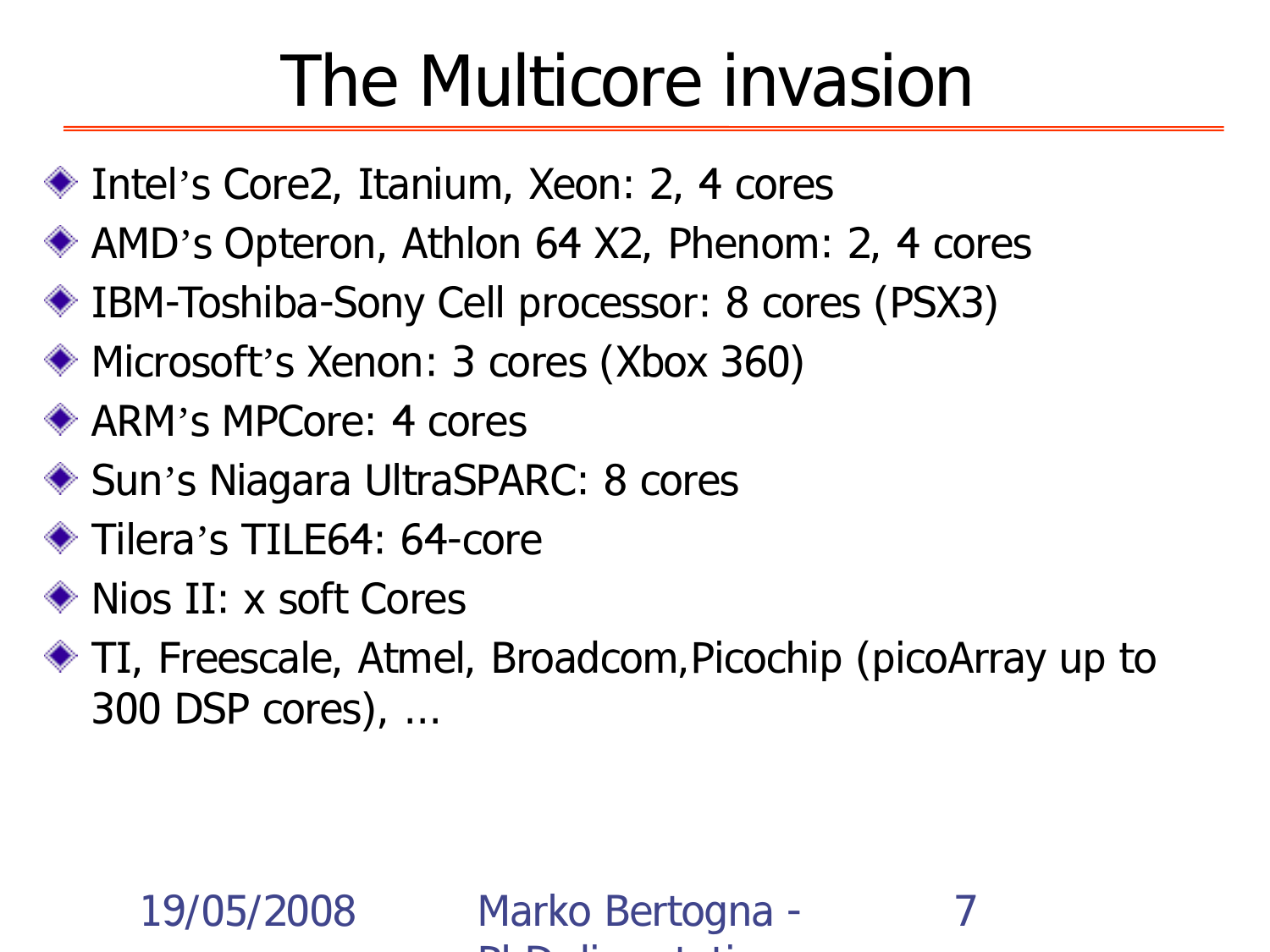

# The Multicore invasion
Intel’s Core2, Itanium, Xeon: 2, 4 cores
AMD’s Opteron, Athlon 64 X2, Phenom: 2, 4 cores
IBM-Toshiba-Sony Cell processor: 8 cores (PSX3)
Microsoft’s Xenon: 3 cores (Xbox 360)
ARM’s MPCore: 4 cores
Sun’s Niagara UltraSPARC: 8 cores
Tilera’s TILE64: 64-core
Nios II: x soft Cores
TI, Freescale, Atmel, Broadcom,Picochip (picoArray up to 300 DSP cores), ...
19/05/2008
Marko Bertogna - PhD dissertation
7